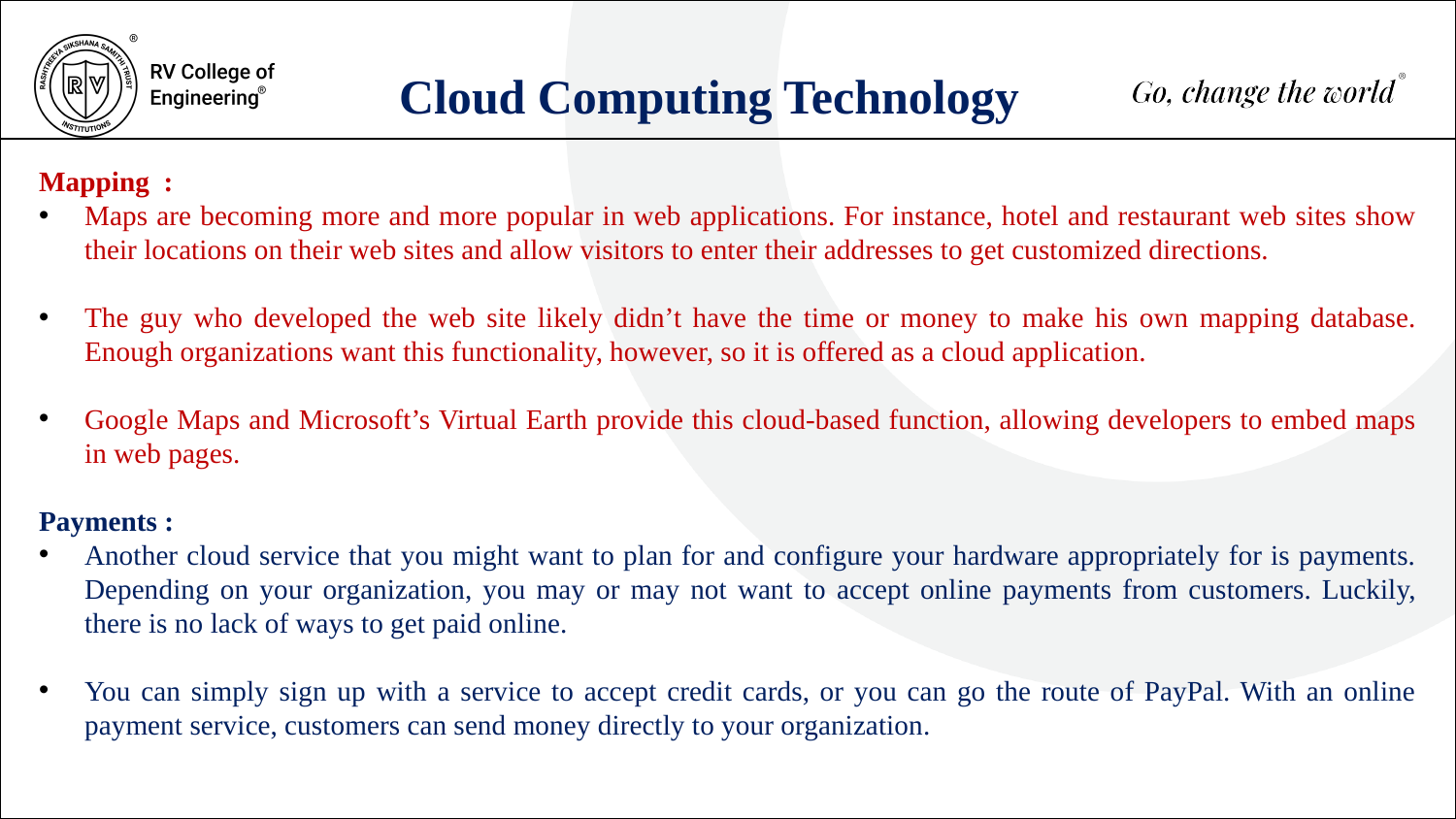

Cloud Computing Technology

Mapping  :
Maps are becoming more and more popular in web applications. For instance, hotel and restaurant web sites show their locations on their web sites and allow visitors to enter their addresses to get customized directions.

The guy who developed the web site likely didn’t have the time or money to make his own mapping database. Enough organizations want this functionality, however, so it is offered as a cloud application.

Google Maps and Microsoft’s Virtual Earth provide this cloud-based function, allowing developers to embed maps in web pages.

Payments :
Another cloud service that you might want to plan for and configure your hardware appropriately for is payments. Depending on your organization, you may or may not want to accept online payments from customers. Luckily, there is no lack of ways to get paid online.

You can simply sign up with a service to accept credit cards, or you can go the route of PayPal. With an online payment service, customers can send money directly to your organization.